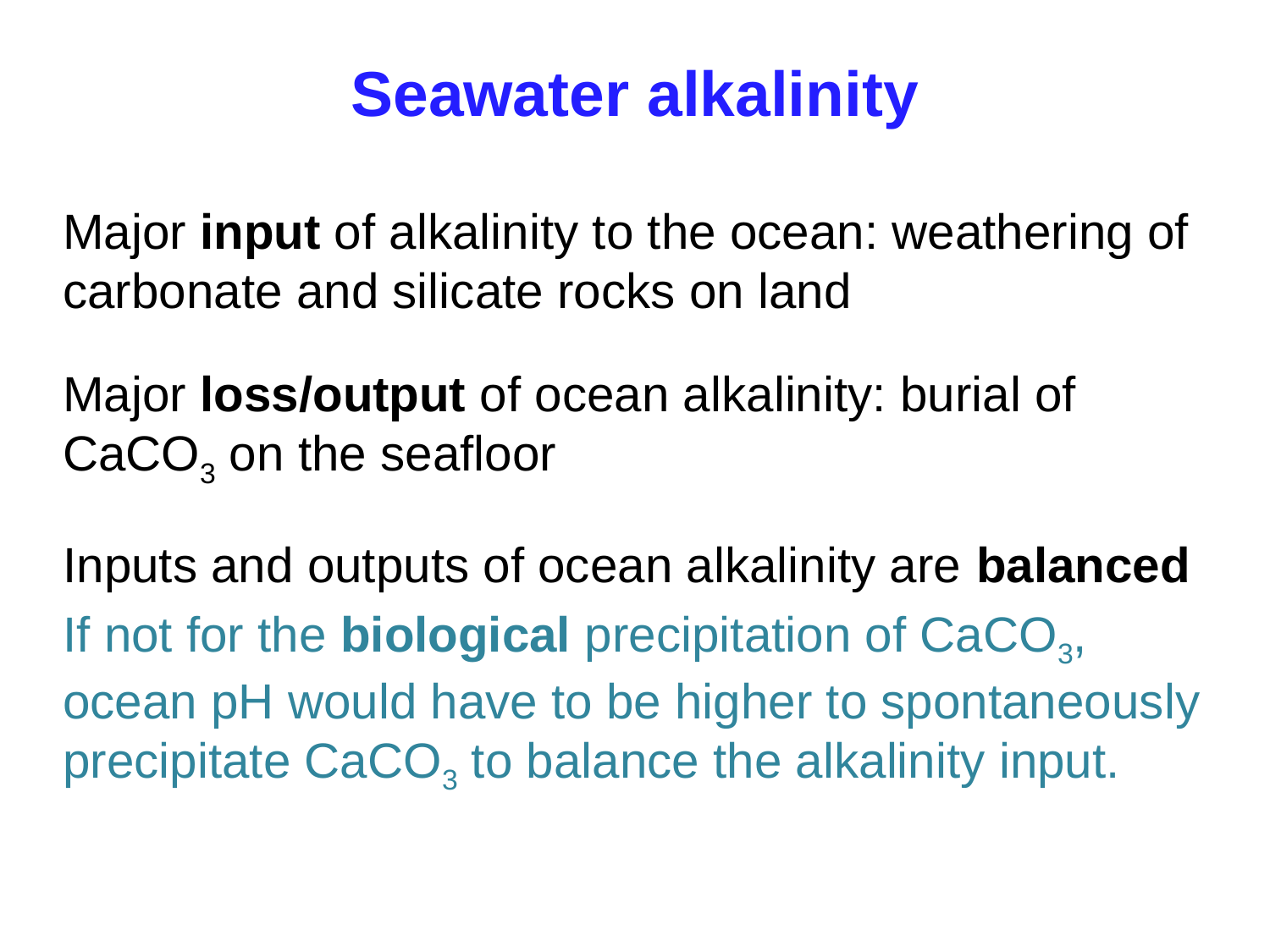

Seawater alkalinity
Major input of alkalinity to the ocean: weathering of carbonate and silicate rocks on land

Major loss/output of ocean alkalinity: burial of CaCO3 on the seafloor

Inputs and outputs of ocean alkalinity are balanced
If not for the biological precipitation of CaCO3, ocean pH would have to be higher to spontaneously precipitate CaCO3 to balance the alkalinity input.